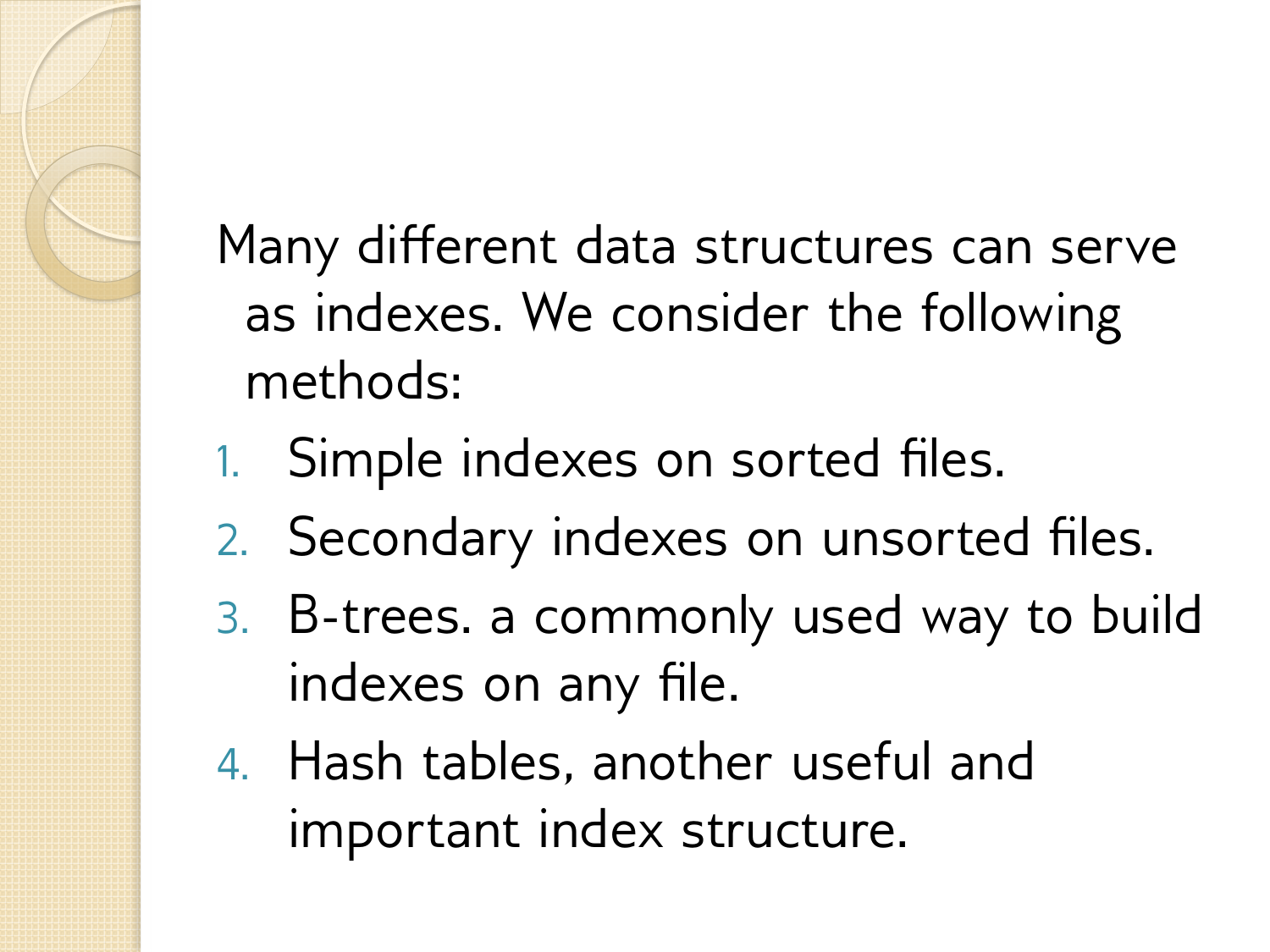

#
Many different data structures can serve as indexes. We consider the following methods:
Simple indexes on sorted files.
Secondary indexes on unsorted files.
B-trees. a commonly used way to build indexes on any file.
Hash tables, another useful and important index structure.